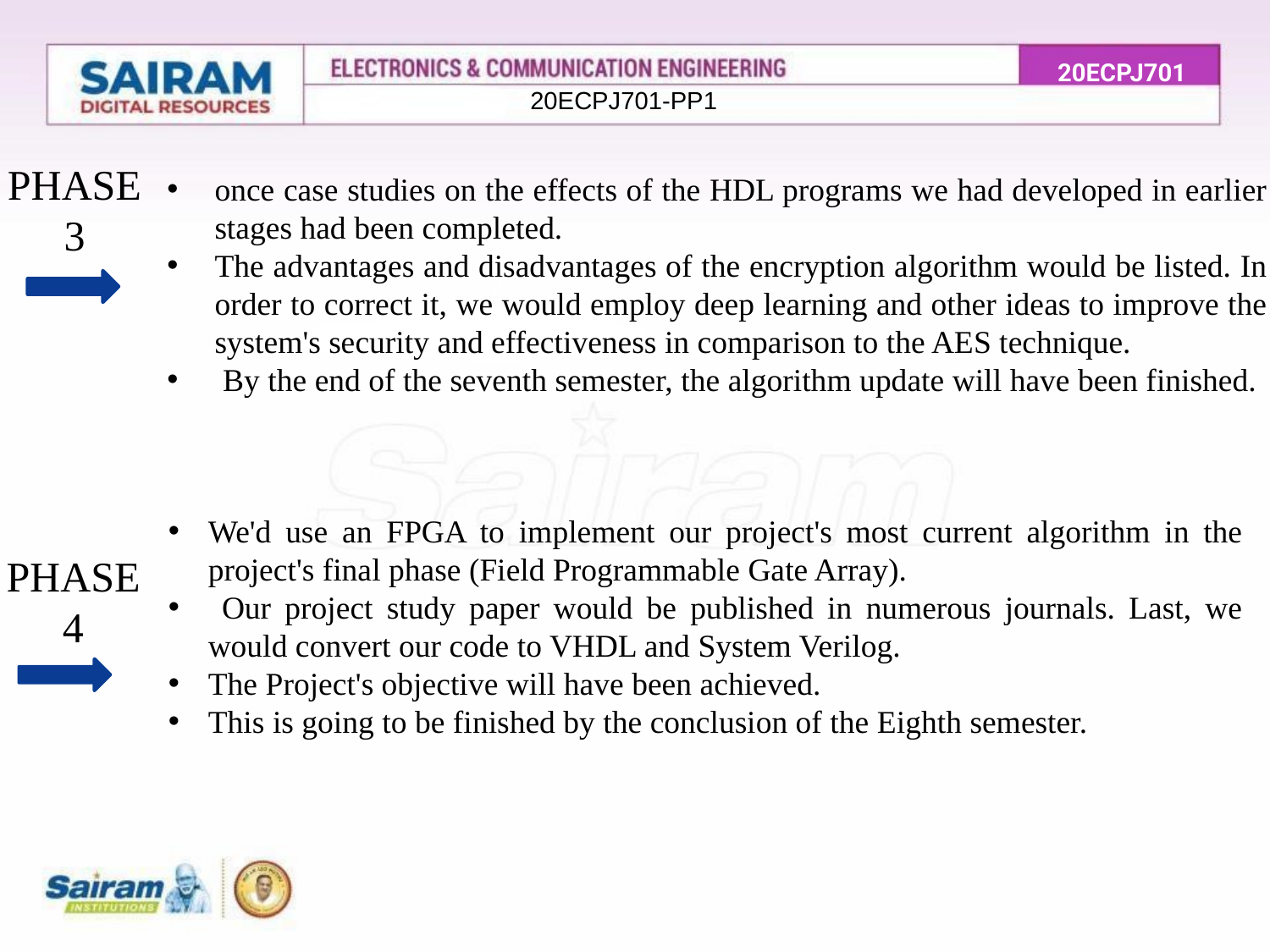

20ECPJ701

220ECPJ701-PP1

PHASE
3

once case studies on the effects of the HDL programs we had developed in earlier stages had been completed.
The advantages and disadvantages of the encryption algorithm would be listed. In order to correct it, we would employ deep learning and other ideas to improve the system's security and effectiveness in comparison to the AES technique.
 By the end of the seventh semester, the algorithm update will have been finished.
2

We'd use an FPGA to implement our project's most current algorithm in the project's final phase (Field Programmable Gate Array).
 Our project study paper would be published in numerous journals. Last, we would convert our code to VHDL and System Verilog.
The Project's objective will have been achieved.
This is going to be finished by the conclusion of the Eighth semester.
PHASE
4